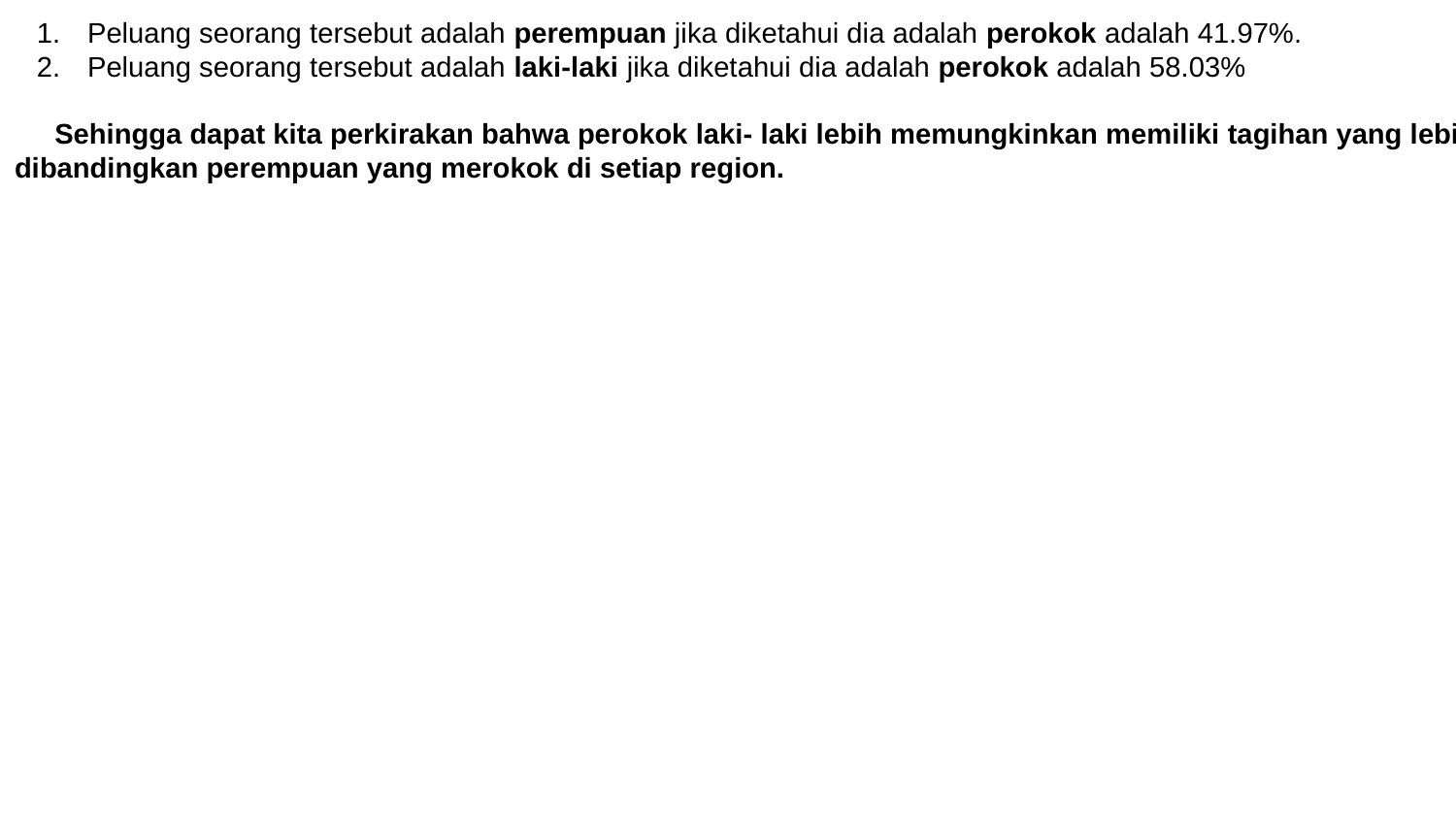

Peluang seorang tersebut adalah perempuan jika diketahui dia adalah perokok adalah 41.97%.
Peluang seorang tersebut adalah laki-laki jika diketahui dia adalah perokok adalah 58.03%

     Sehingga dapat kita perkirakan bahwa perokok laki- laki lebih memungkinkan memiliki tagihan yang lebih besar dibandingkan perempuan yang merokok di setiap region.